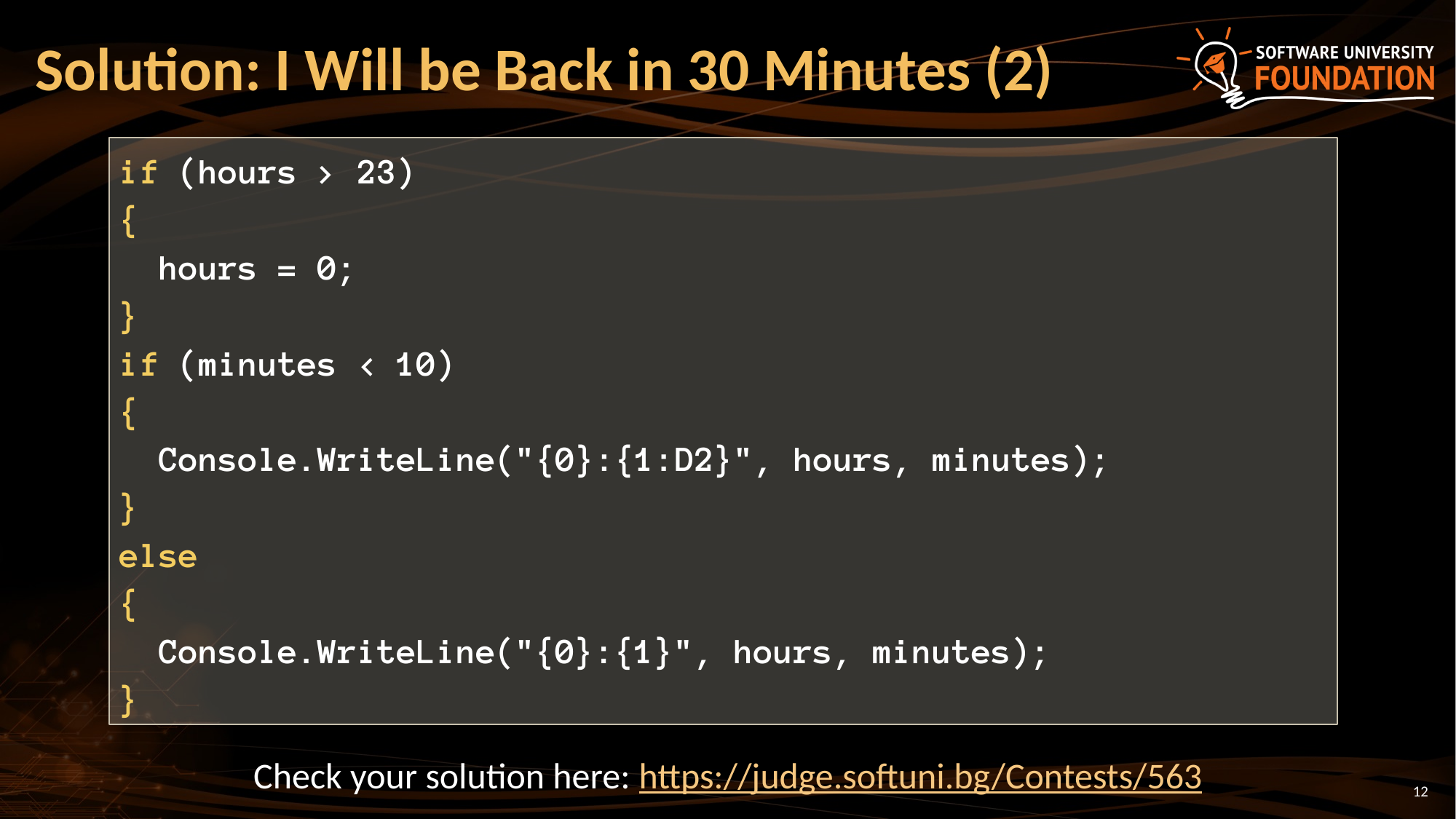

# Solution: I Will be Back in 30 Minutes (2)
if (hours > 23)
{
  hours = 0;
}
if (minutes < 10)
{
  Console.WriteLine("{0}:{1:D2}", hours, minutes);
}
else
{
  Console.WriteLine("{0}:{1}", hours, minutes);
}
Check your solution here: https://judge.softuni.bg/Contests/563
12